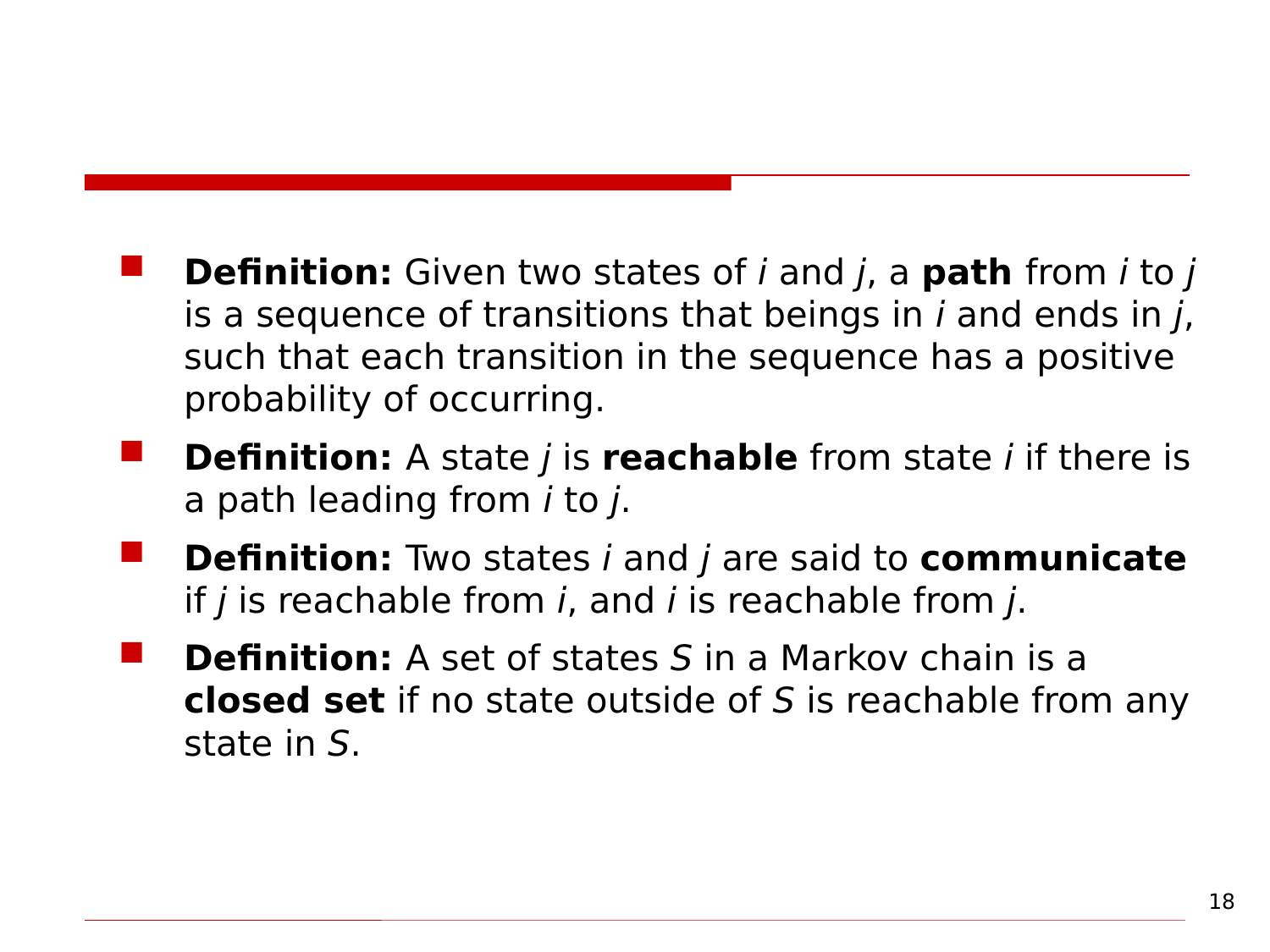

#
Definition: Given two states of i and j, a path from i to j is a sequence of transitions that beings in i and ends in j, such that each transition in the sequence has a positive probability of occurring.
Definition: A state j is reachable from state i if there is a path leading from i to j.
Definition: Two states i and j are said to communicate if j is reachable from i, and i is reachable from j.
Definition: A set of states S in a Markov chain is a closed set if no state outside of S is reachable from any state in S.